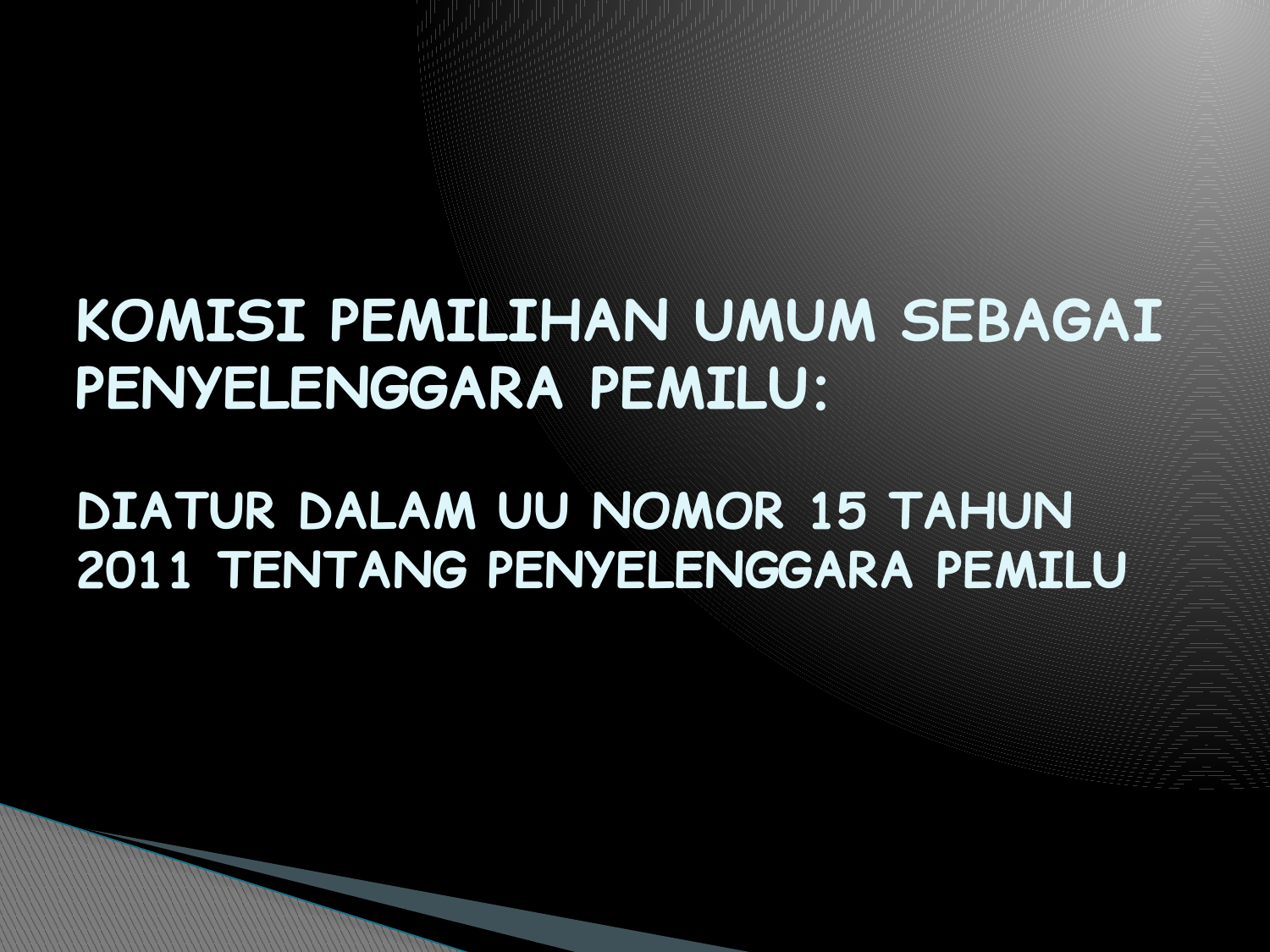

# KOMISI PEMILIHAN UMUM SEBAGAI PENYELENGGARA PEMILU: DIATUR DALAM UU NOMOR 15 TAHUN 2011 TENTANG PENYELENGGARA PEMILU